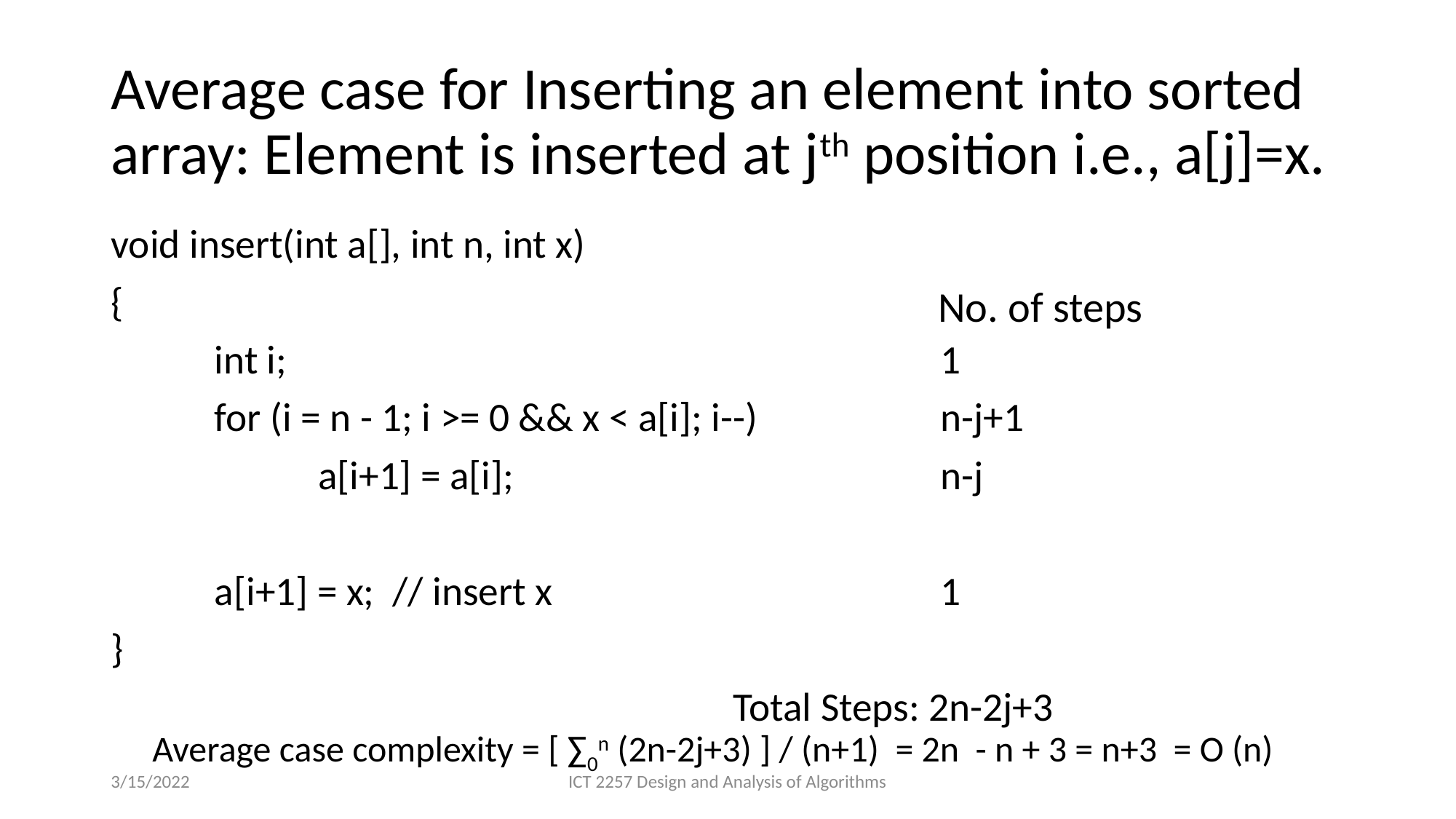

# Average case for Inserting an element into sorted array: Element is inserted at jth position i.e., a[j]=x.
void insert(int a[], int n, int x)
{
	int i;                         					1
	for (i = n - 1; i >= 0 && x < a[i]; i--)		n-j+1
		a[i+1] = a[i];					n-j

	a[i+1] = x;  // insert x				1
}
						Total Steps: 2n-2j+3

No. of steps

Average case complexity = [ ∑0n (2n-2j+3) ] / (n+1)  = 2n  - n + 3 = n+3  = O (n)
3/15/2022
ICT 2257 Design and Analysis of Algorithms